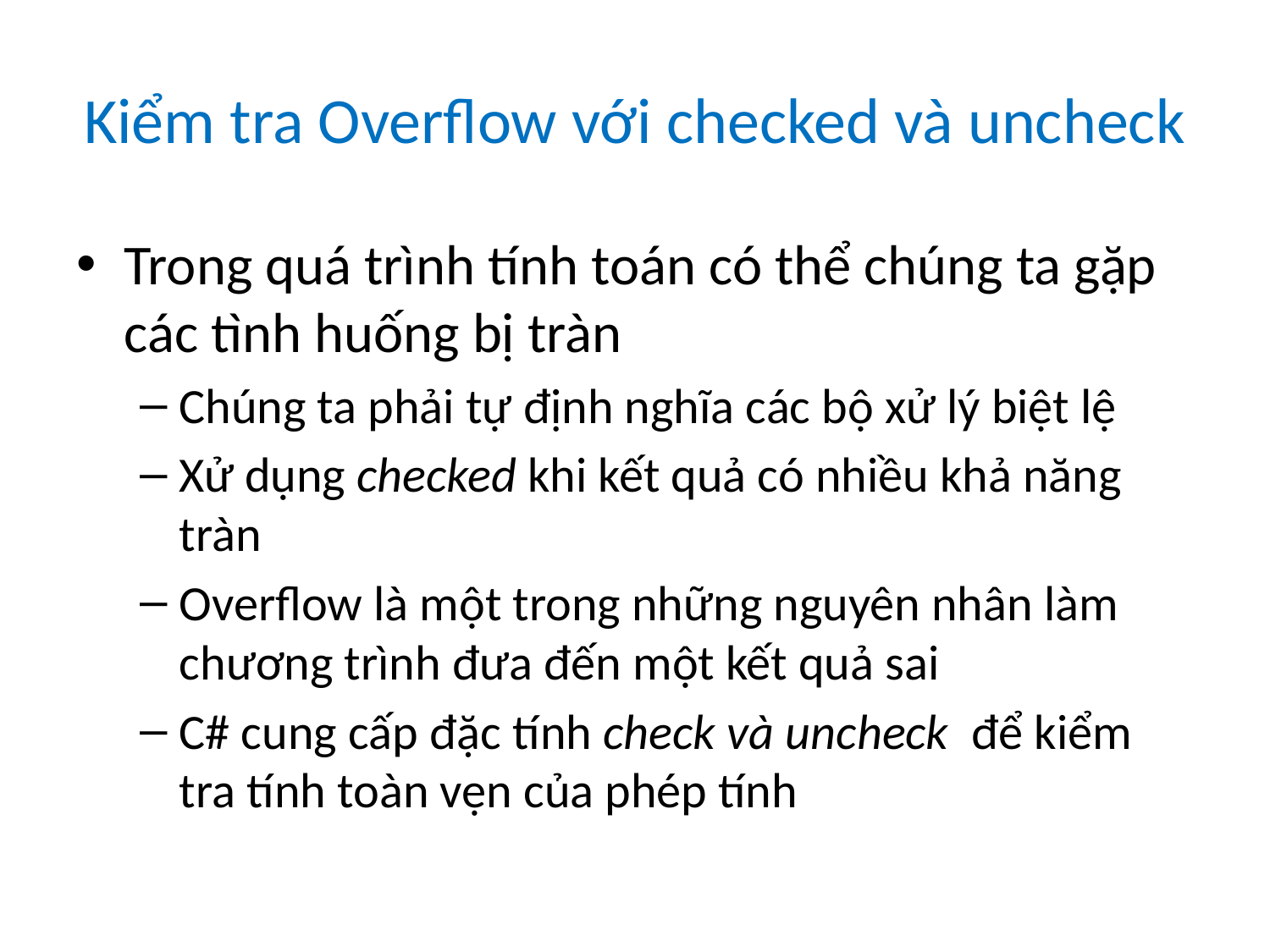

# Kiểm tra Overflow với checked và uncheck
Trong quá trình tính toán có thể chúng ta gặp các tình huống bị tràn
Chúng ta phải tự định nghĩa các bộ xử lý biệt lệ
Xử dụng checked khi kết quả có nhiều khả năng tràn
Overflow là một trong những nguyên nhân làm chương trình đưa đến một kết quả sai
C# cung cấp đặc tính check và uncheck  để kiểm tra tính toàn vẹn của phép tính